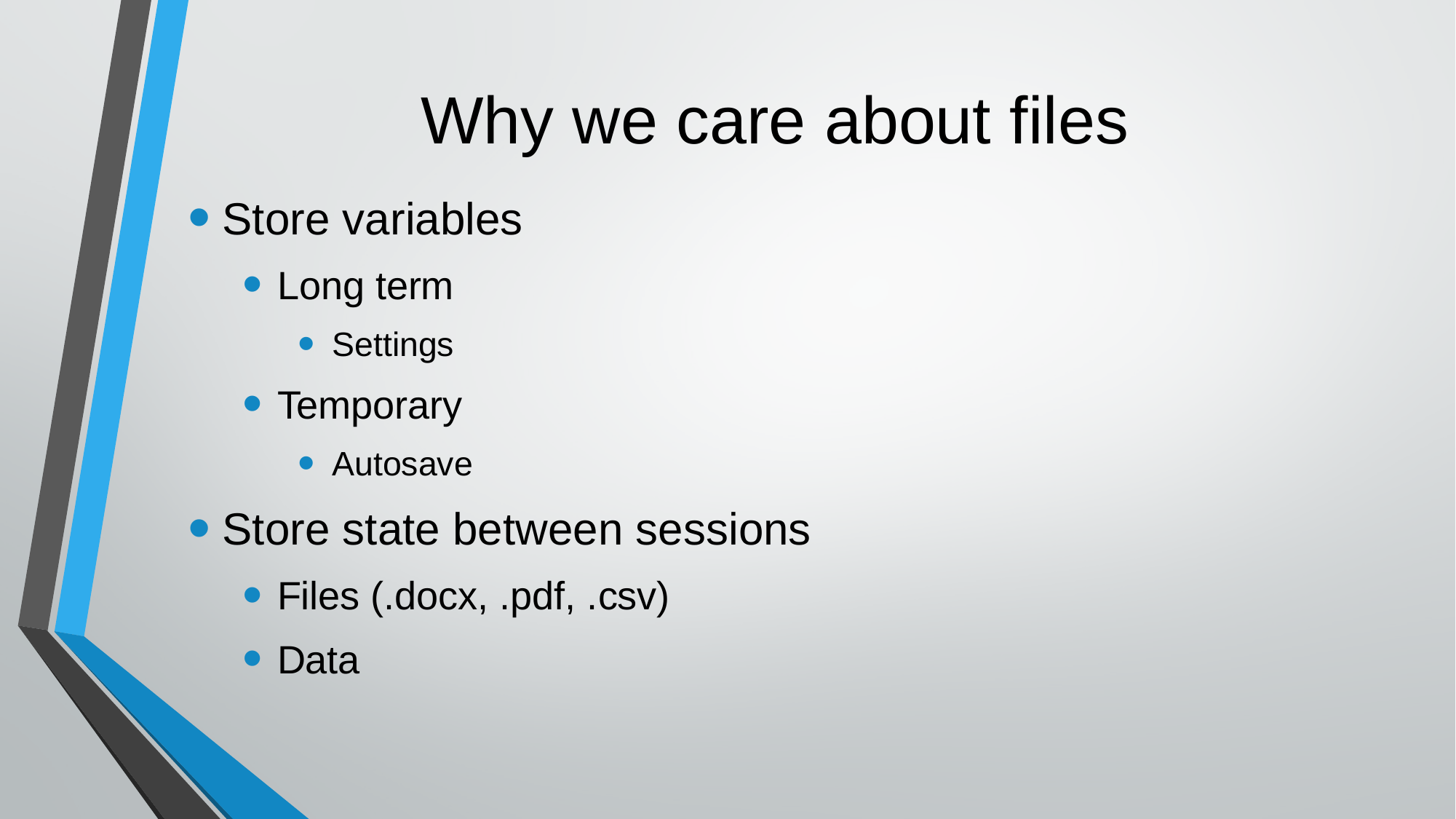

# Why we care about files
Store variables
Long term
Settings
Temporary
Autosave
Store state between sessions
Files (.docx, .pdf, .csv)
Data